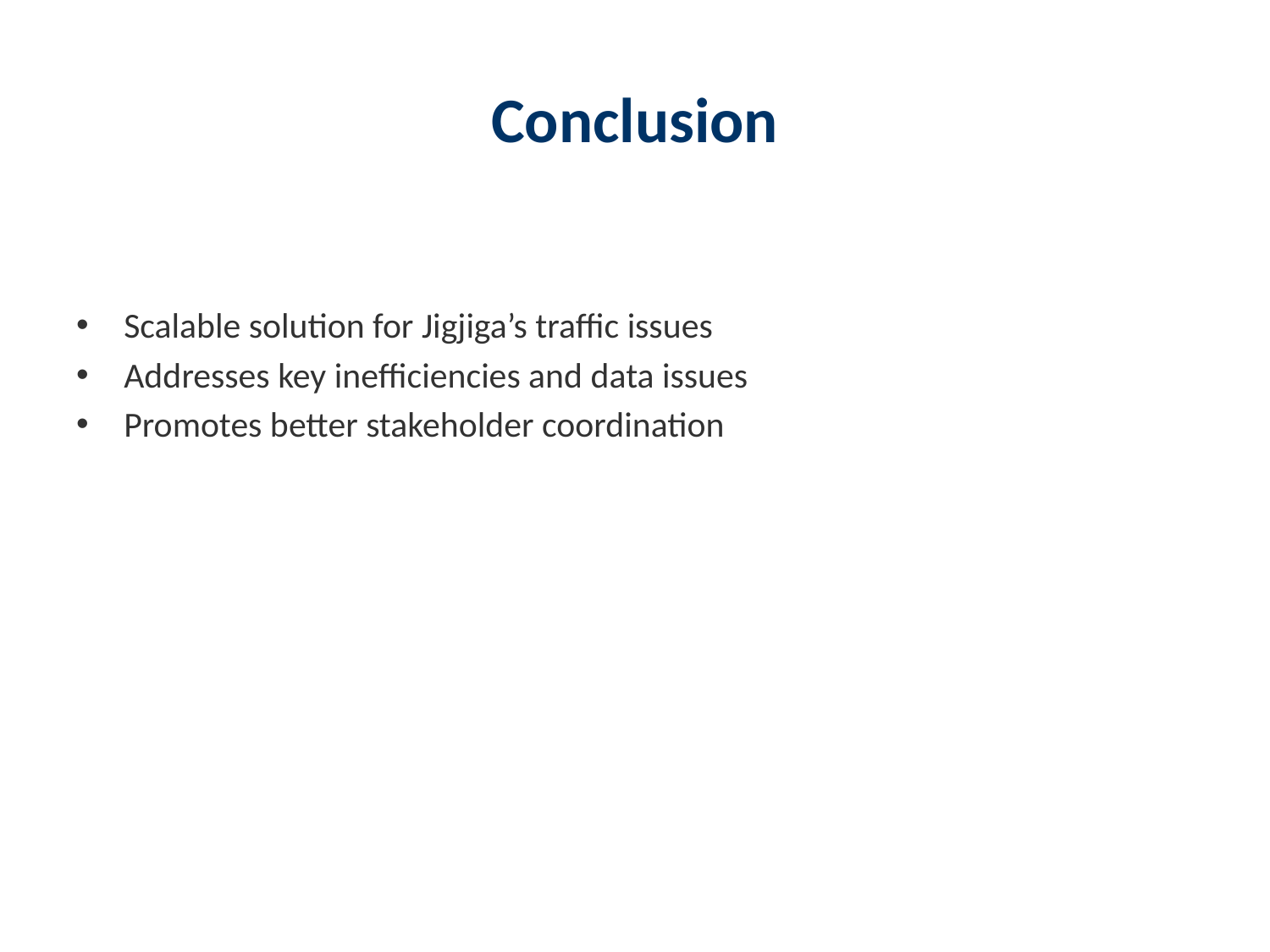

# Conclusion

Scalable solution for Jigjiga’s traffic issues
Addresses key inefficiencies and data issues
Promotes better stakeholder coordination